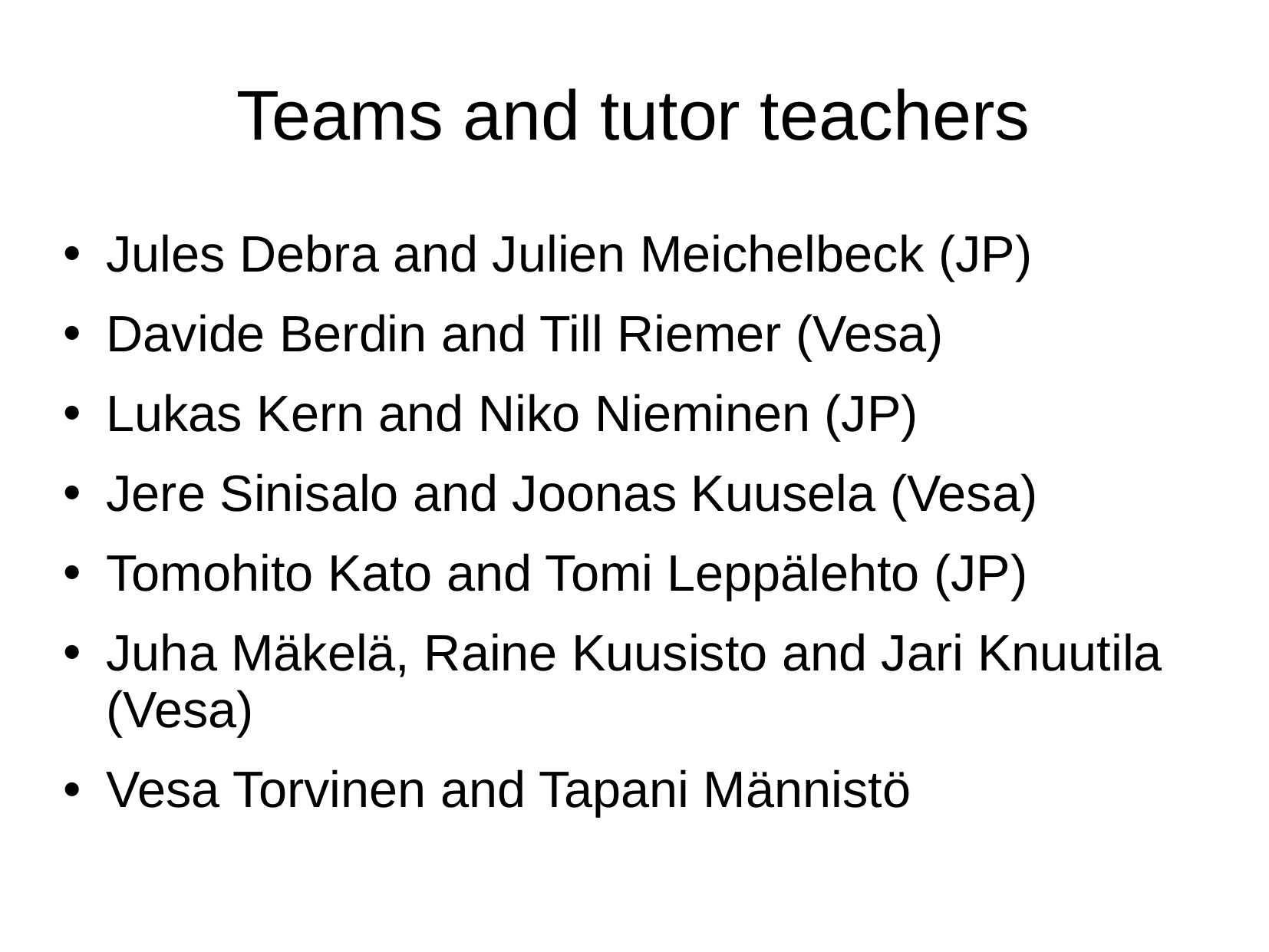

# Teams and tutor teachers
Jules Debra and Julien Meichelbeck (JP)
Davide Berdin and Till Riemer (Vesa)
Lukas Kern and Niko Nieminen (JP)
Jere Sinisalo and Joonas Kuusela (Vesa)
Tomohito Kato and Tomi Leppälehto (JP)
Juha Mäkelä, Raine Kuusisto and Jari Knuutila (Vesa)
Vesa Torvinen and Tapani Männistö